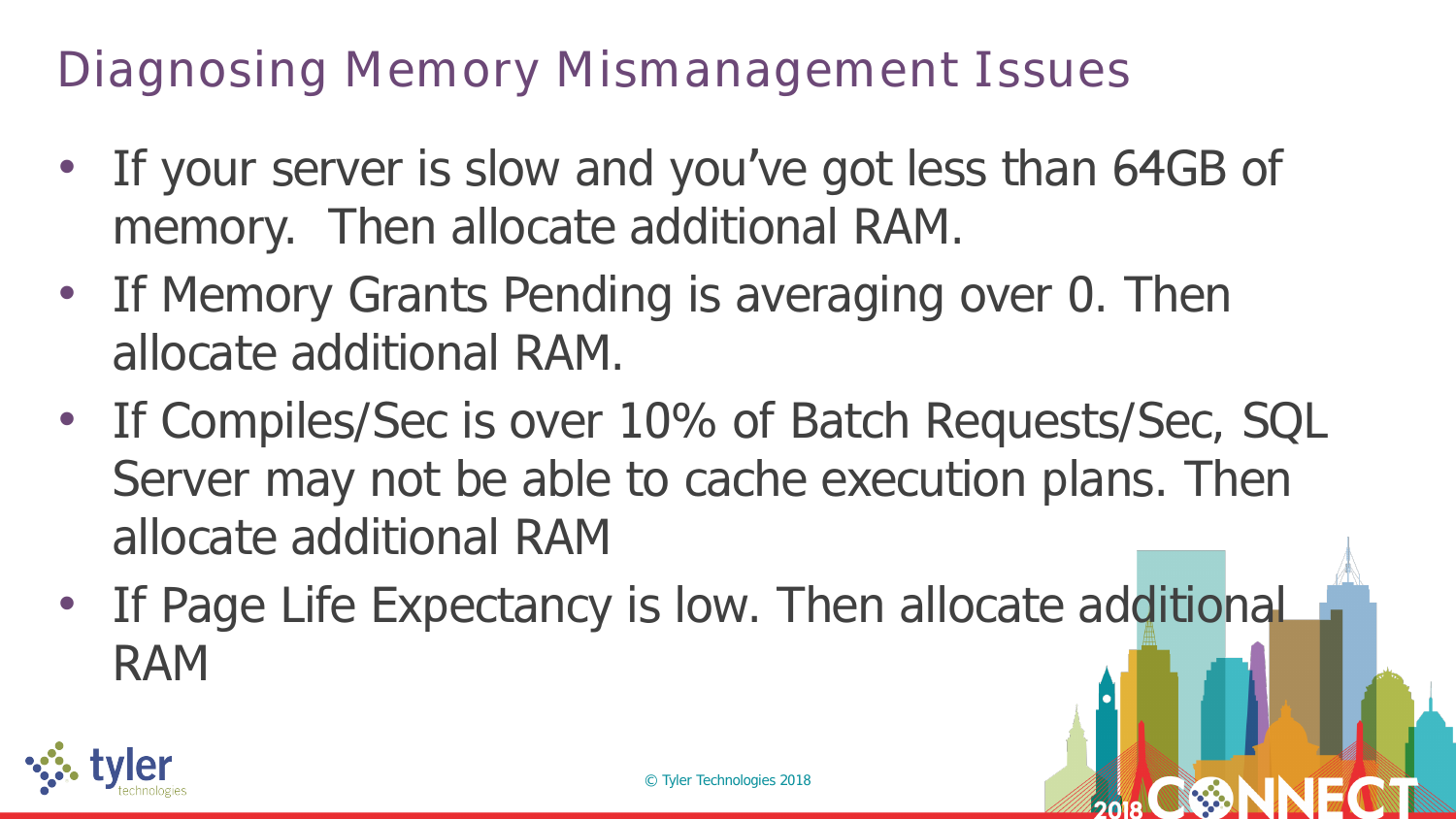

# Diagnosing Memory Mismanagement Issues
If your server is slow and you’ve got less than 64GB of memory.  Then allocate additional RAM.
If Memory Grants Pending is averaging over 0. Then allocate additional RAM.
If Compiles/Sec is over 10% of Batch Requests/Sec, SQL Server may not be able to cache execution plans. Then allocate additional RAM
If Page Life Expectancy is low. Then allocate additional RAM